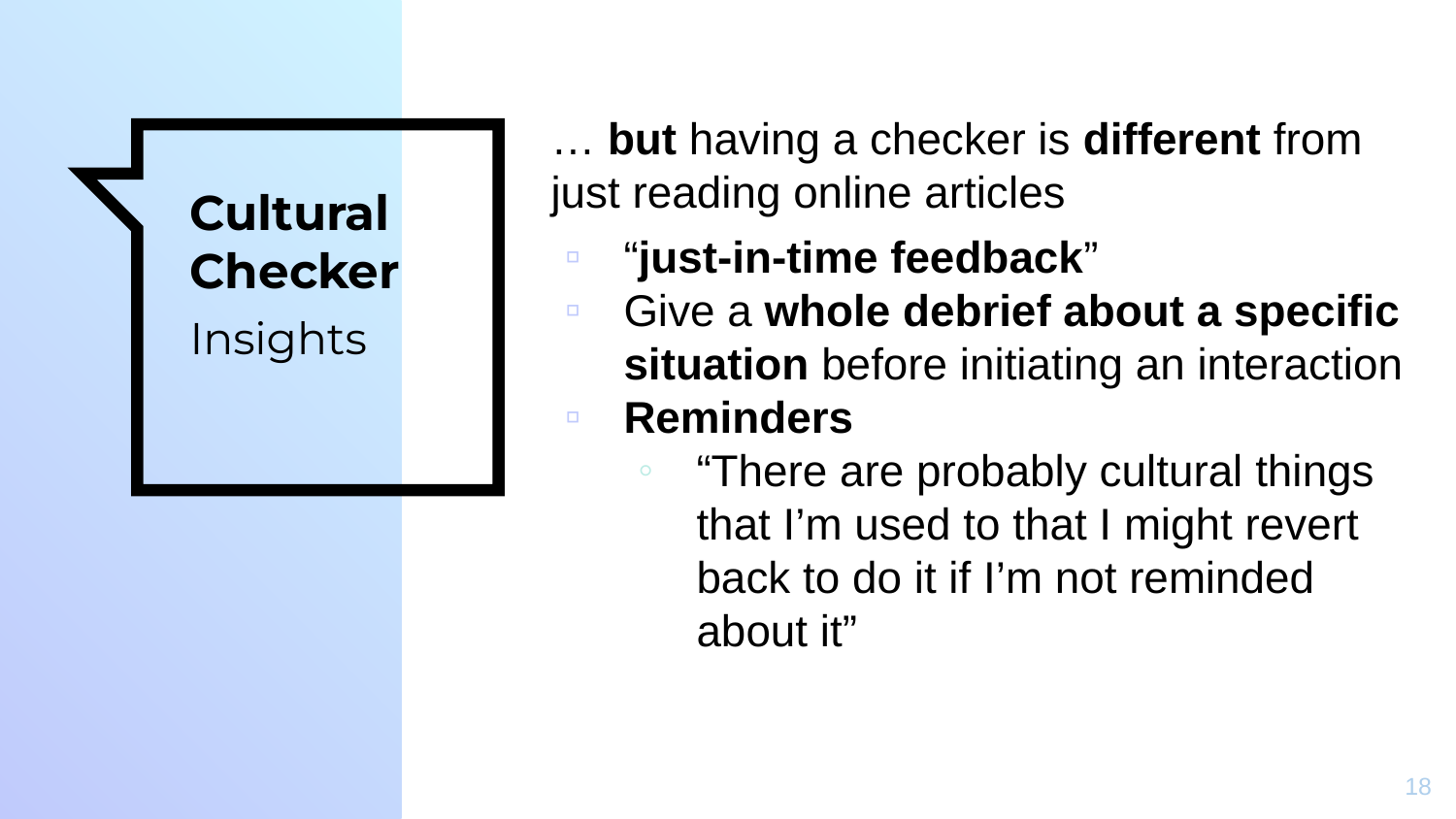

… but having a checker is different from just reading online articles
“just-in-time feedback”
Give a whole debrief about a specific situation before initiating an interaction
Reminders
“There are probably cultural things that I’m used to that I might revert back to do it if I’m not reminded about it”
# Cultural Checker
Insights
18